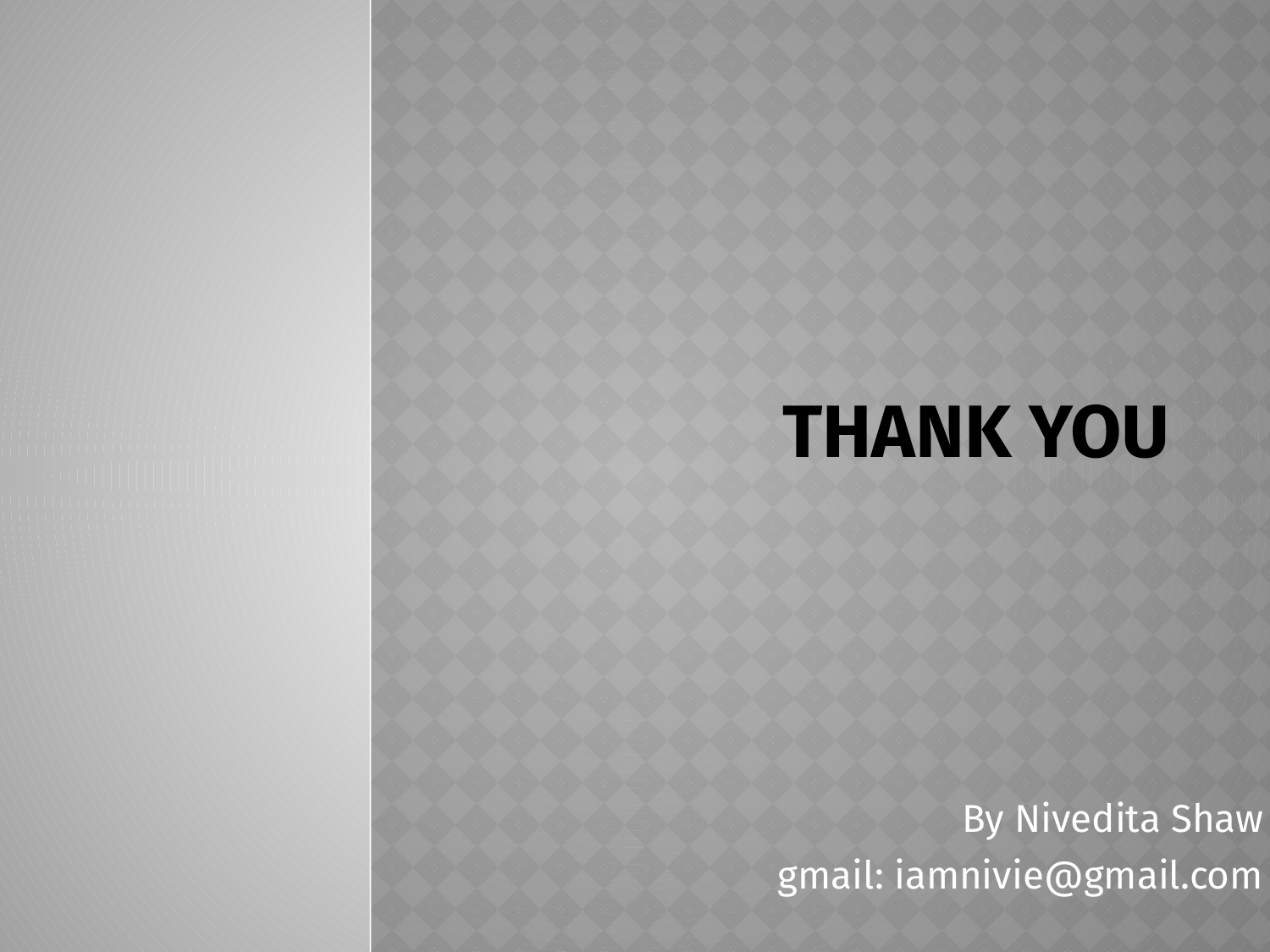

# Thank you
By Nivedita Shaw
gmail: iamnivie@gmail.com